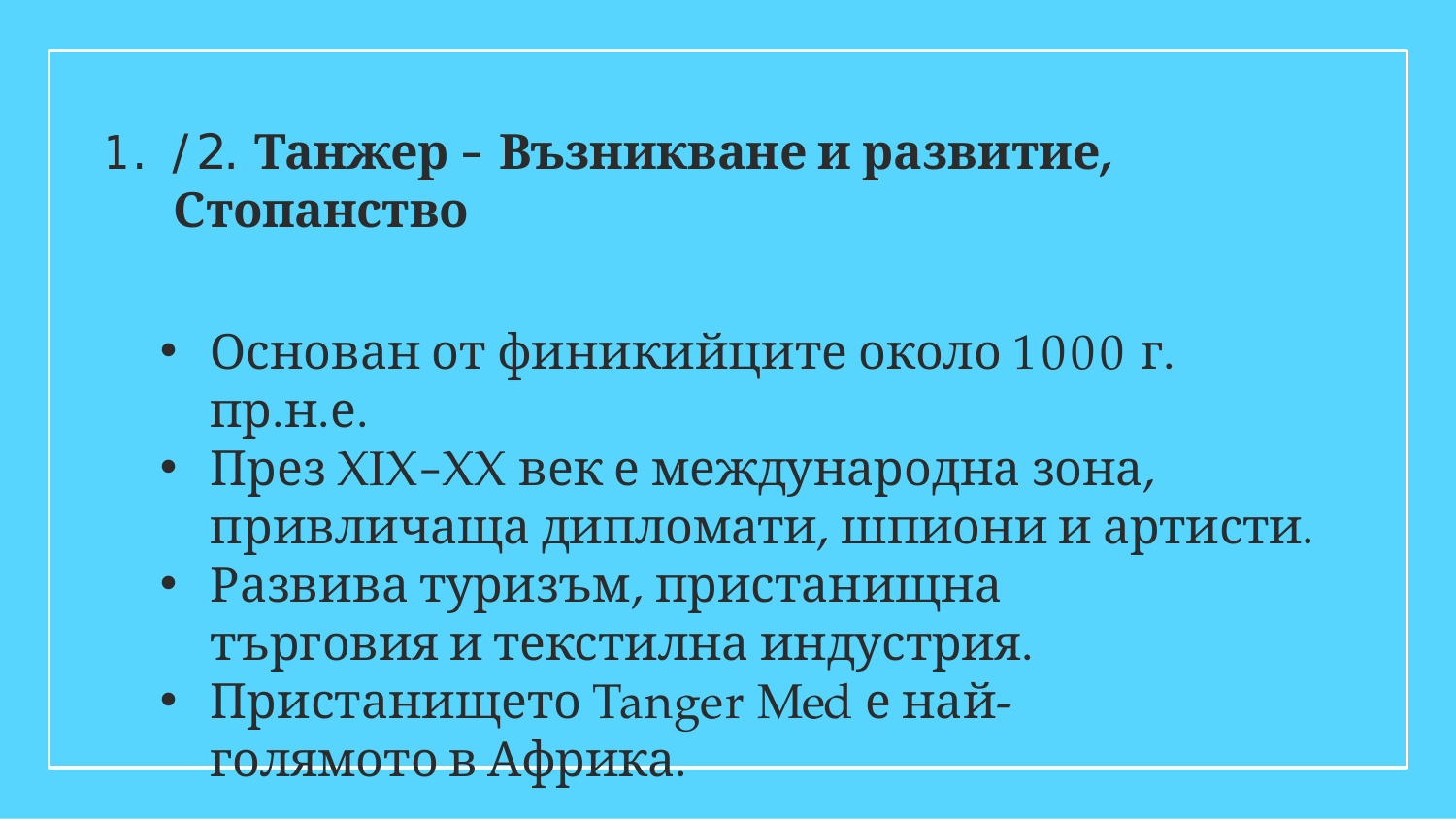

/2. Танжер – Възникване и развитие, Стопанство

Основан от финикийците около 1000 г. пр.н.е.
През XIX–XX век е международна зона,
привличаща дипломати, шпиони и артисти.
Развива туризъм, пристанищна търговия и текстилна индустрия.
Пристанището Tanger Med е най-голямото в Африка.